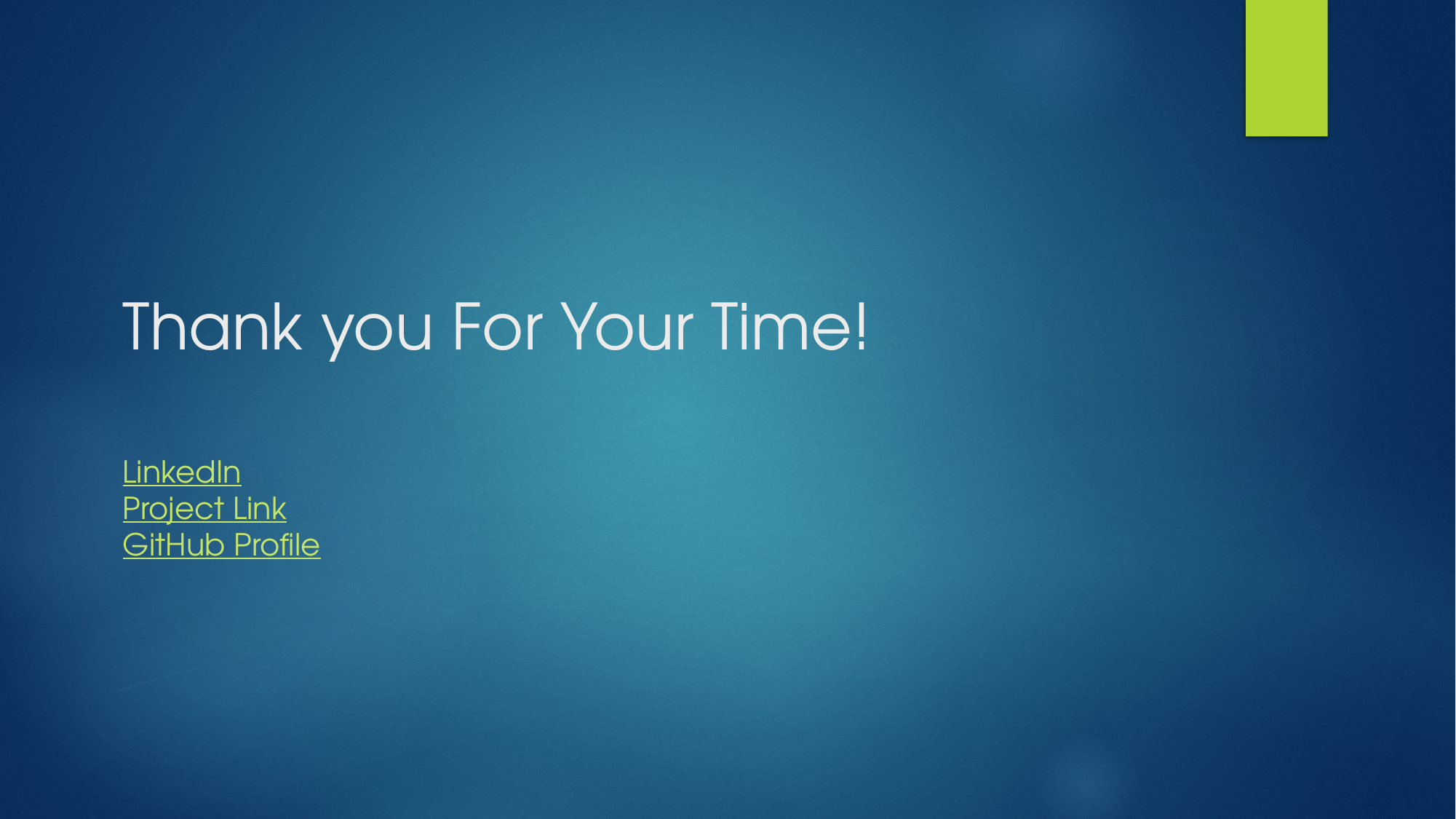

# Thank you For Your Time!
LinkedIn
Project Link
GitHub Profile